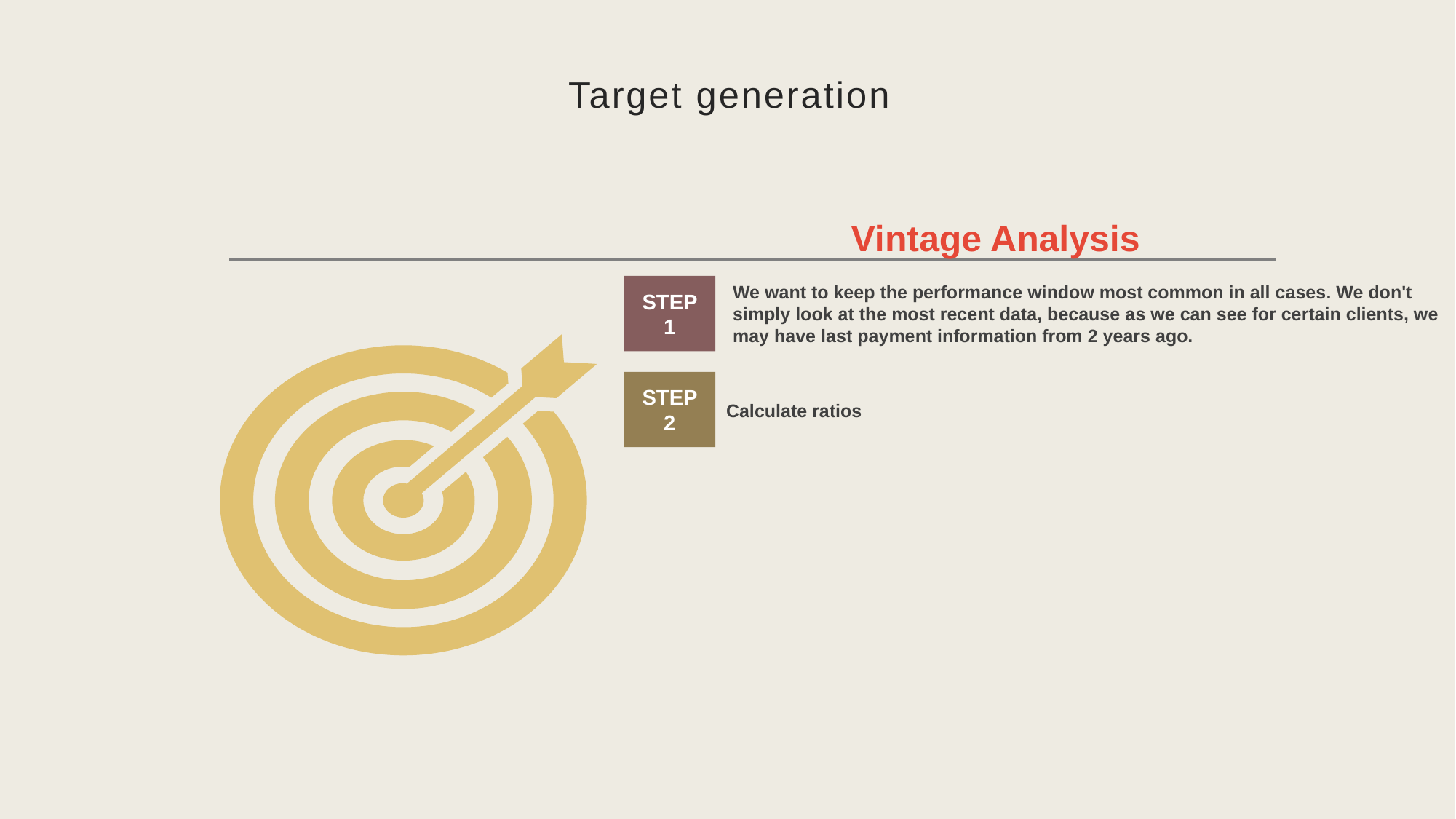

Target generation
Vintage Analysis
We want to keep the performance window most common in all cases. We don't simply look at the most recent data, because as we can see for certain clients, we may have last payment information from 2 years ago.
STEP 1

STEP 2
Calculate ratios